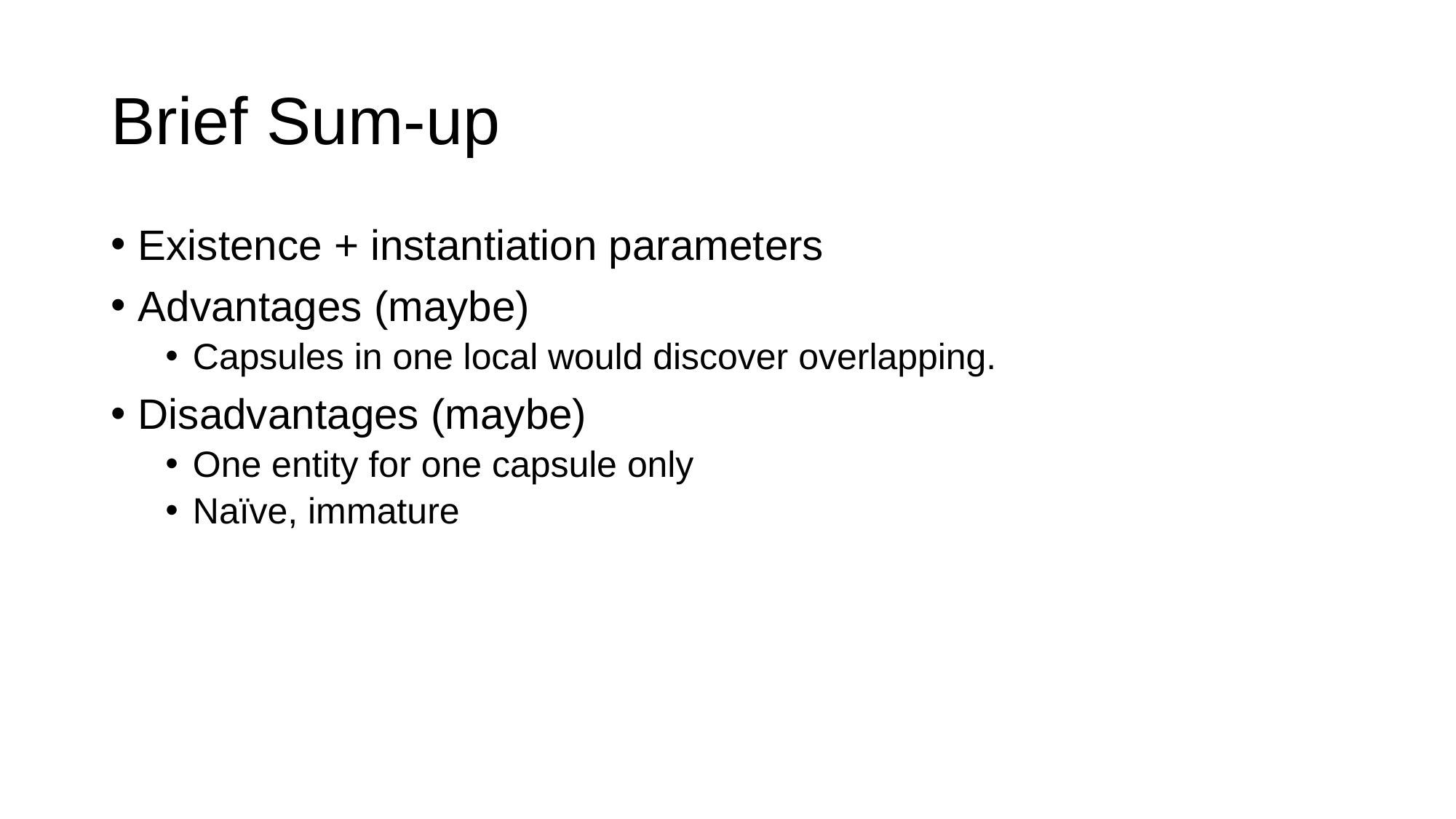

# Brief Sum-up
Existence + instantiation parameters
Advantages (maybe)
Capsules in one local would discover overlapping.
Disadvantages (maybe)
One entity for one capsule only
Naïve, immature